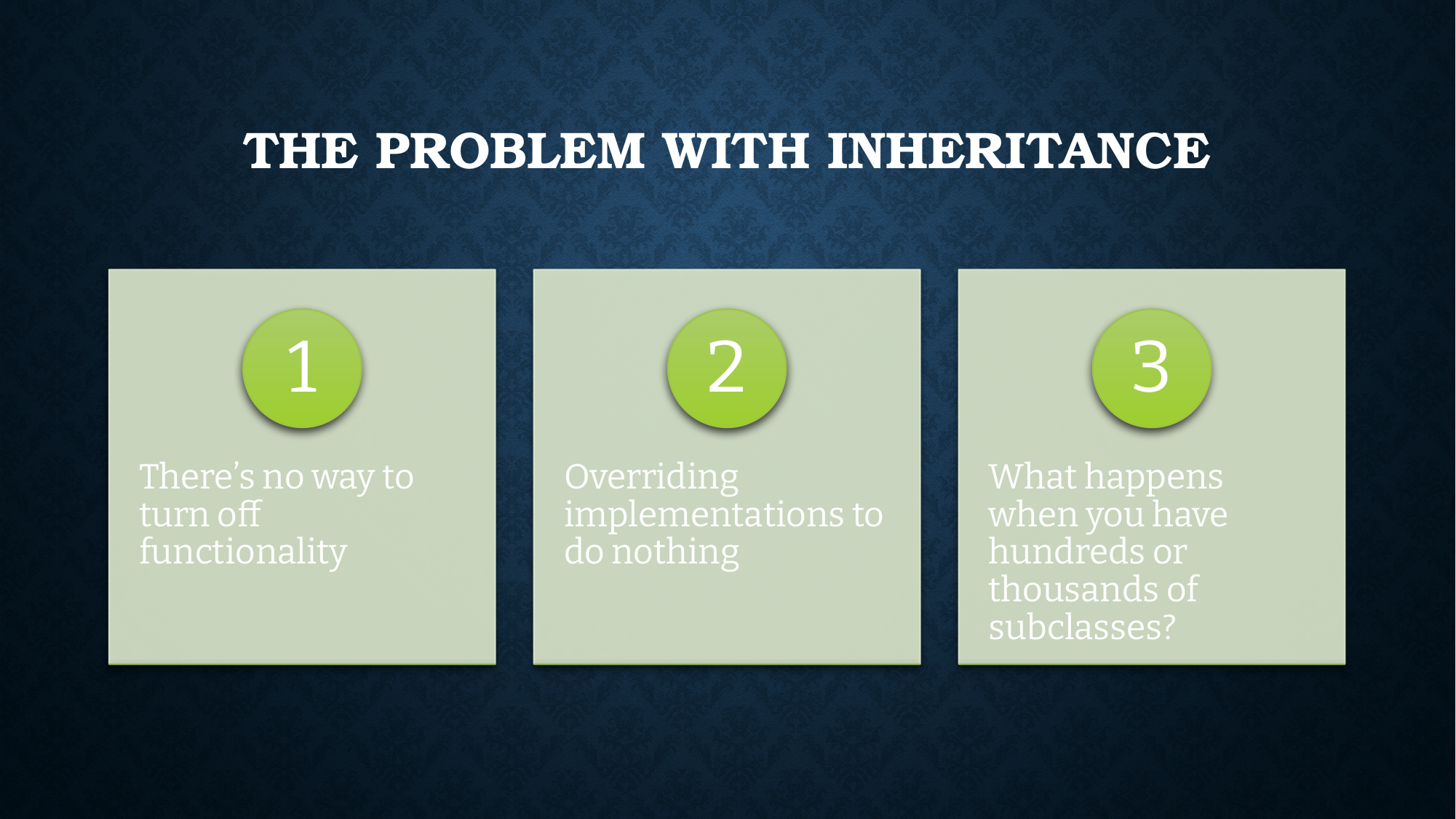

# The problem with inheritance
There’s no way to turn off functionality
1
Overriding implementations to do nothing
2
What happens when you have hundreds or thousands of subclasses?
3